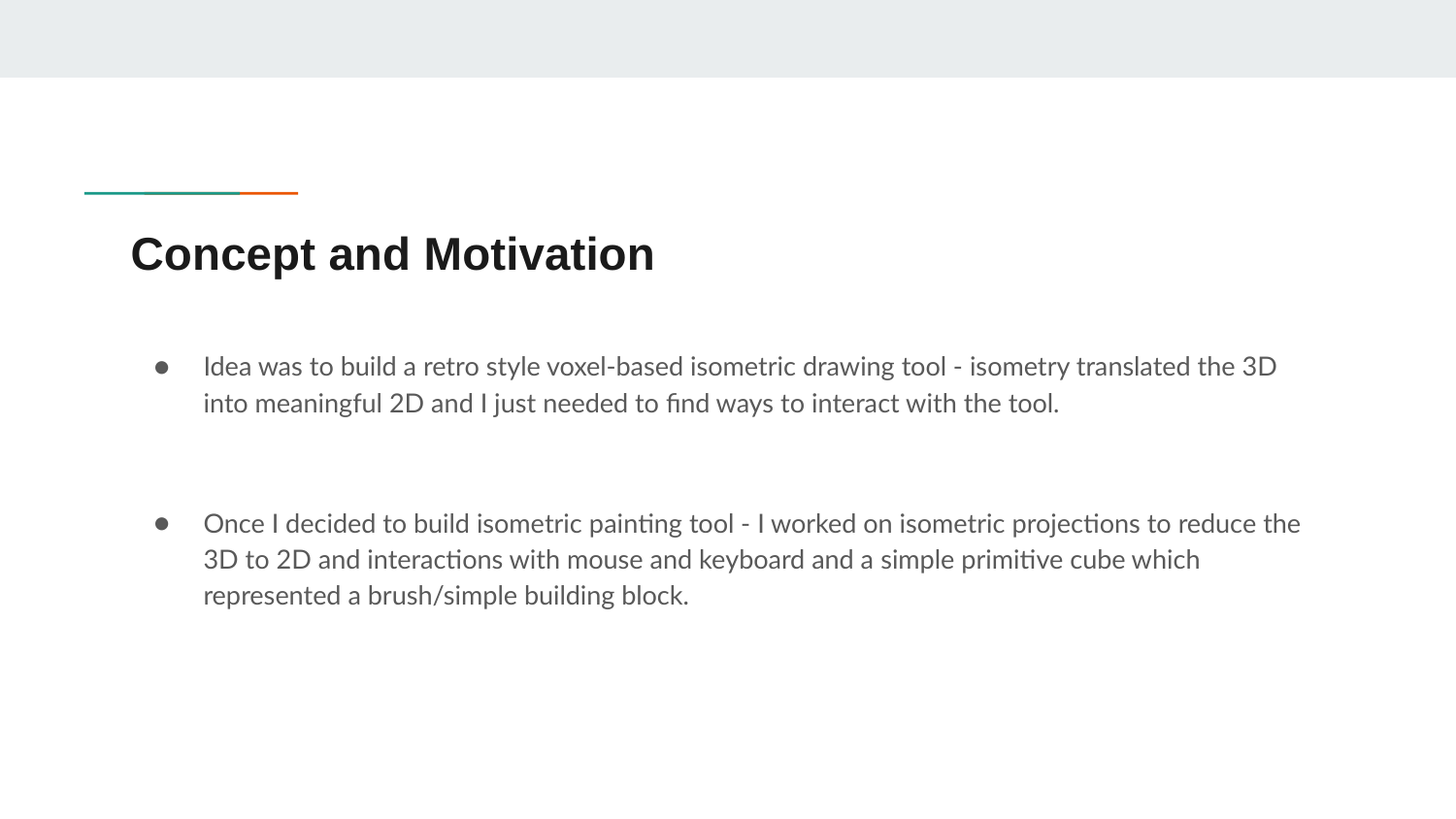

# Concept and Motivation
Idea was to build a retro style voxel-based isometric drawing tool - isometry translated the 3D into meaningful 2D and I just needed to find ways to interact with the tool.

Once I decided to build isometric painting tool - I worked on isometric projections to reduce the 3D to 2D and interactions with mouse and keyboard and a simple primitive cube which represented a brush/simple building block.